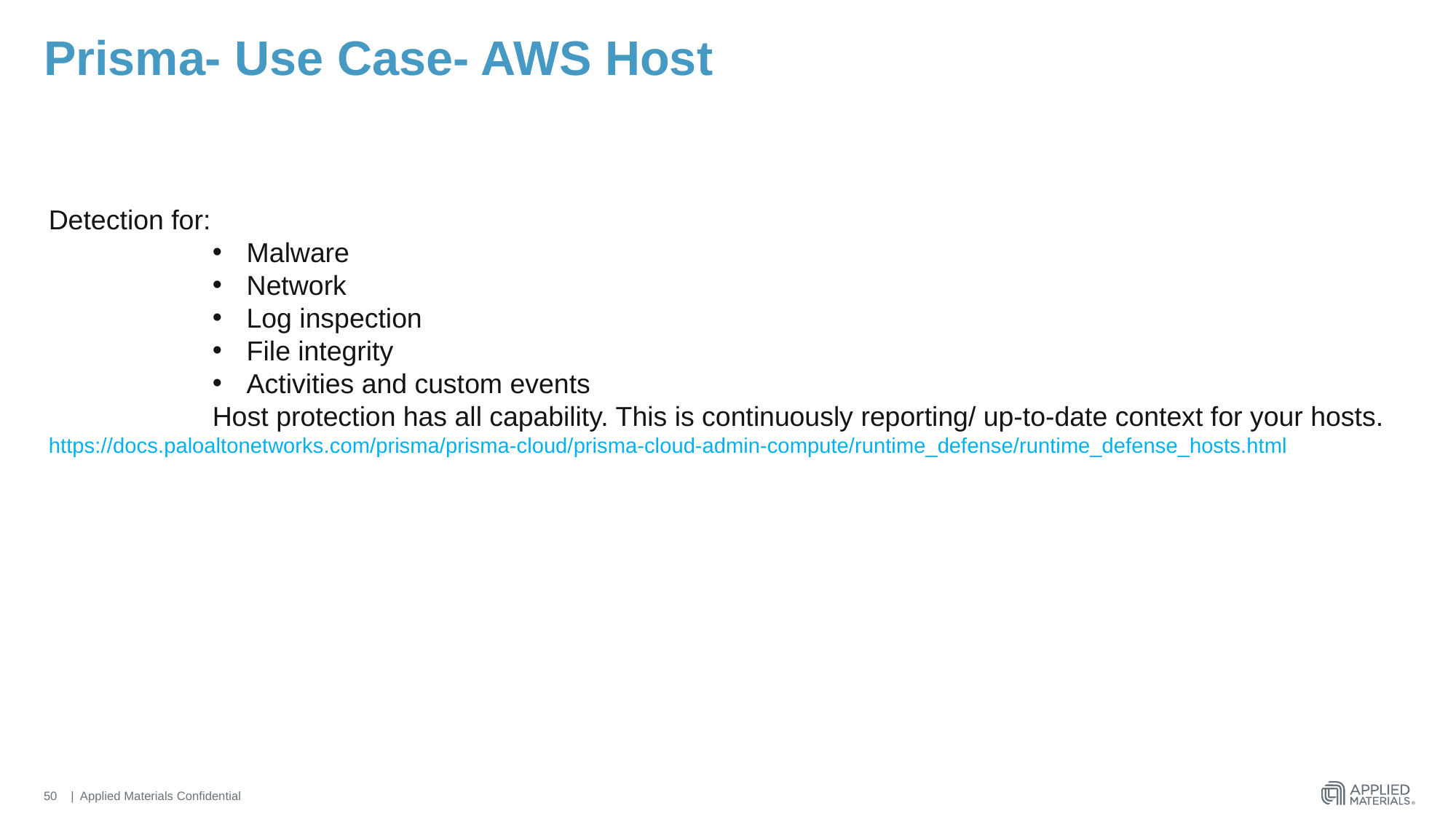

# Prisma- Use Case- AWS Host
Detection for:
Malware
Network
Log inspection
File integrity
Activities and custom events
Host protection has all capability. This is continuously reporting/ up-to-date context for your hosts.
https://docs.paloaltonetworks.com/prisma/prisma-cloud/prisma-cloud-admin-compute/runtime_defense/runtime_defense_hosts.html
50